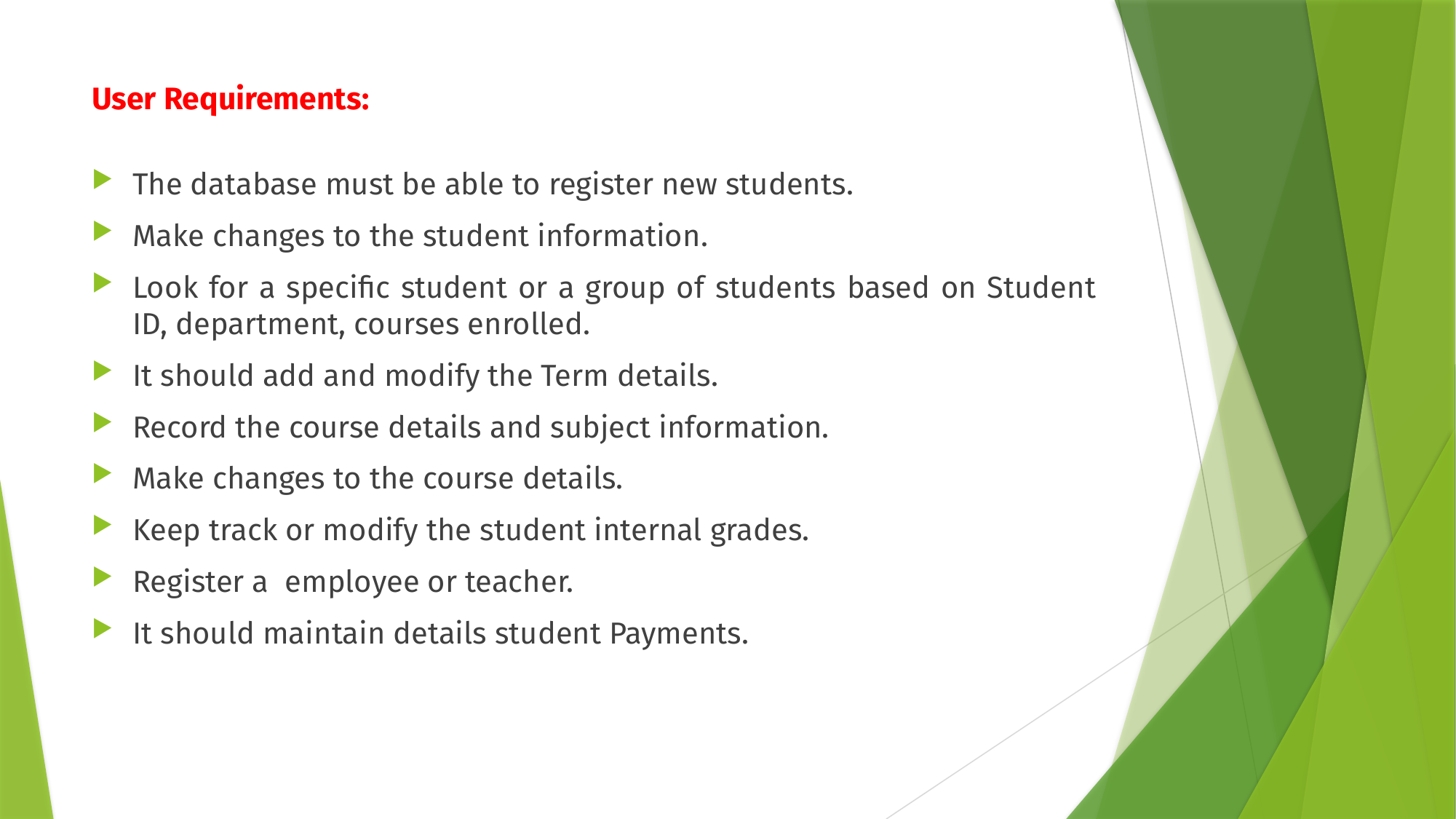

# User Requirements:
The database must be able to register new students.
Make changes to the student information.
Look for a specific student or a group of students based on Student ID, department, courses enrolled.
It should add and modify the Term details.
Record the course details and subject information.
Make changes to the course details.
Keep track or modify the student internal grades.
Register a  employee or teacher.
It should maintain details student Payments.